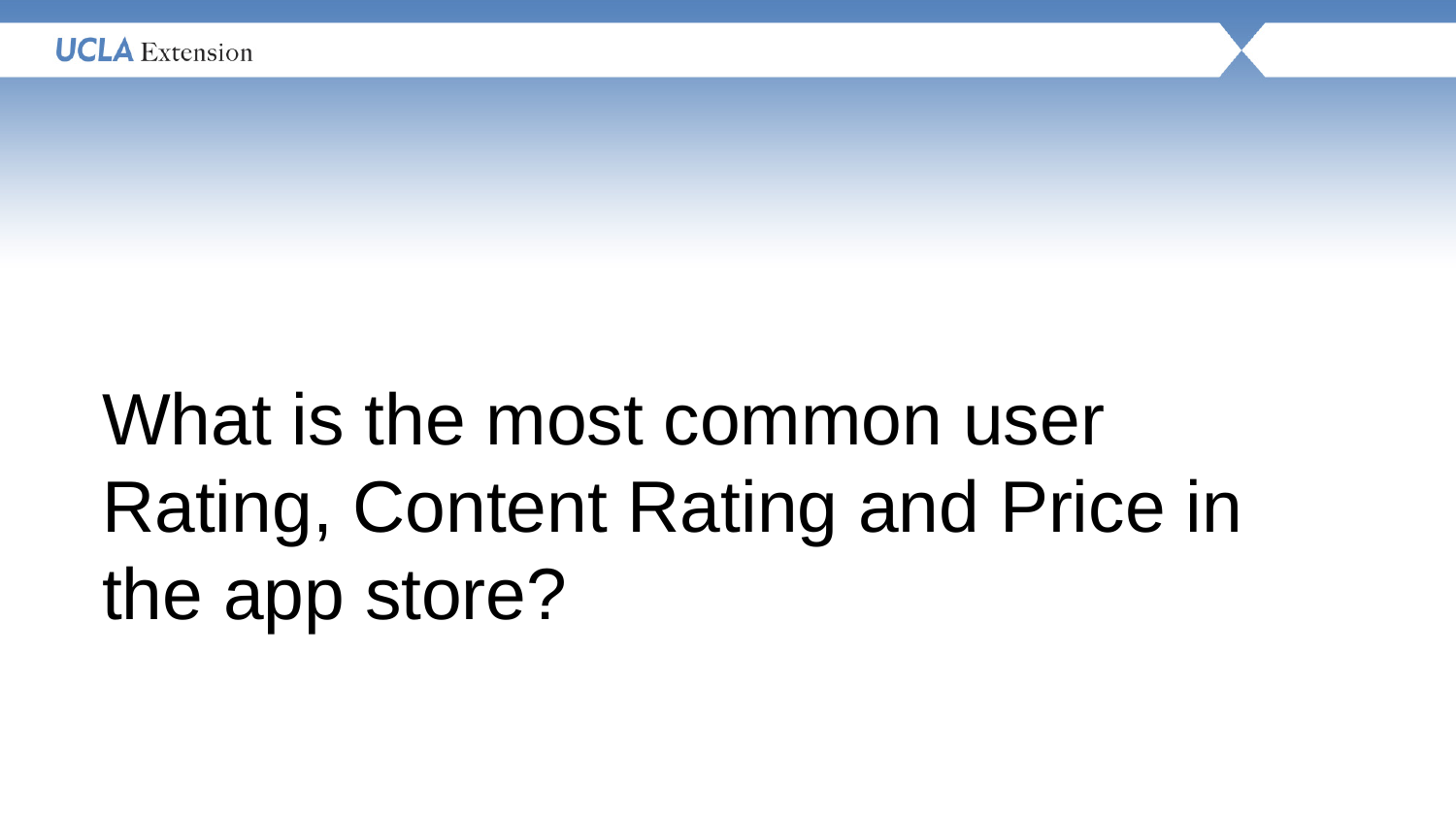

What is the most common user Rating, Content Rating and Price in the app store?